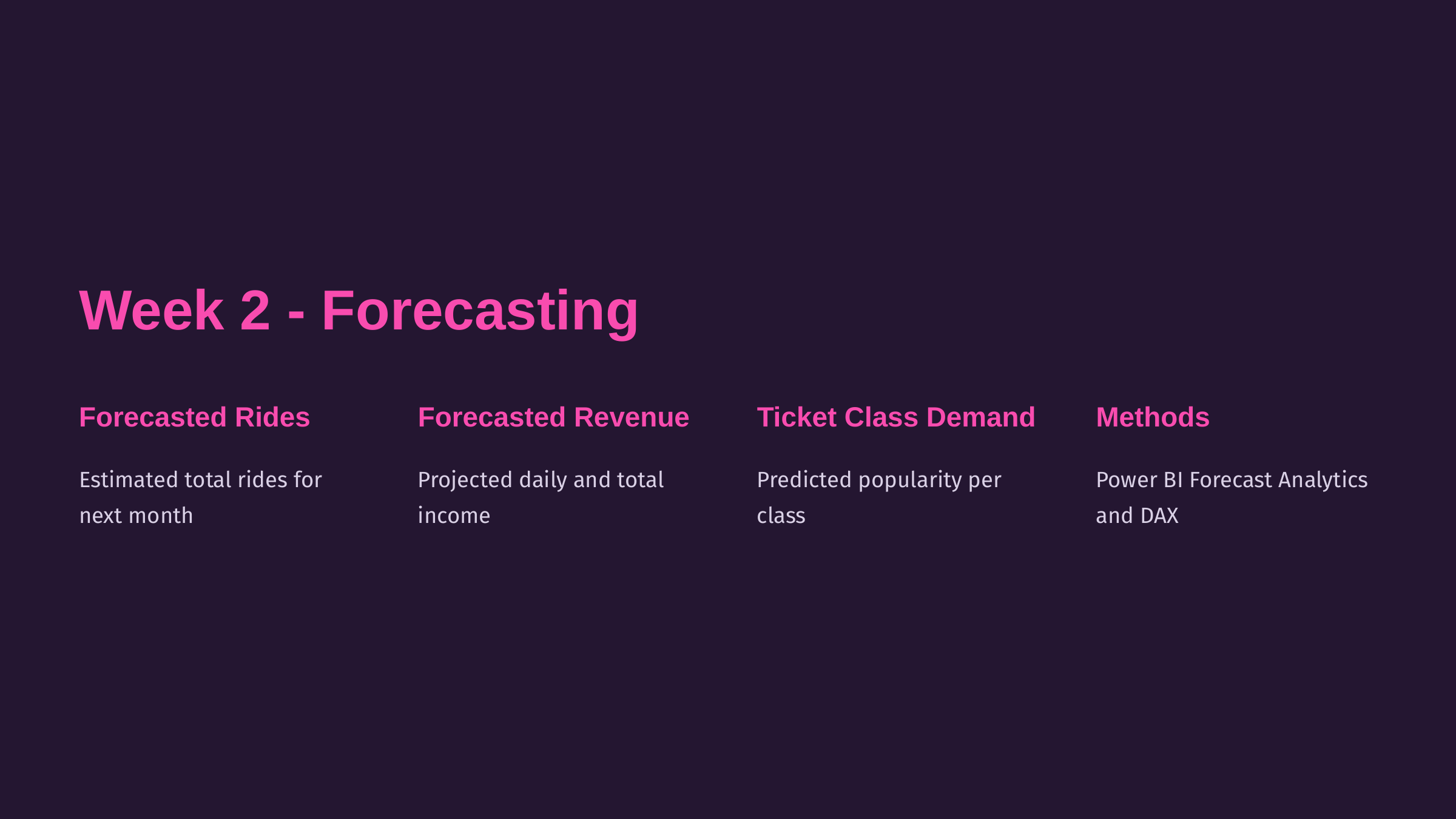

Week 2 - Forecasting
Forecasted Rides
Forecasted Revenue
Ticket Class Demand
Methods
Estimated total rides for next month
Projected daily and total income
Predicted popularity per class
Power BI Forecast Analytics and DAX